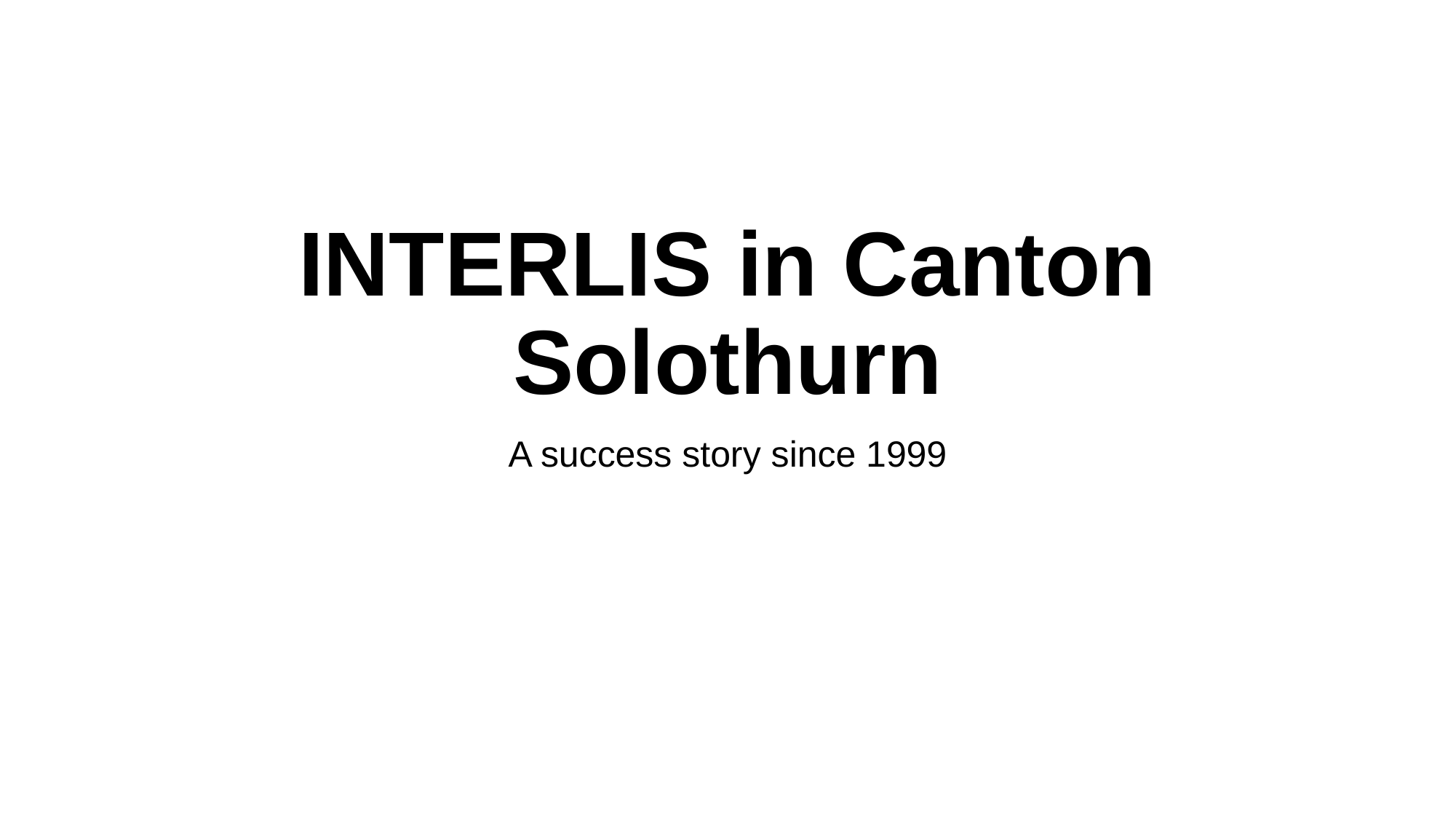

# INTERLIS in Canton Solothurn
A success story since 1999